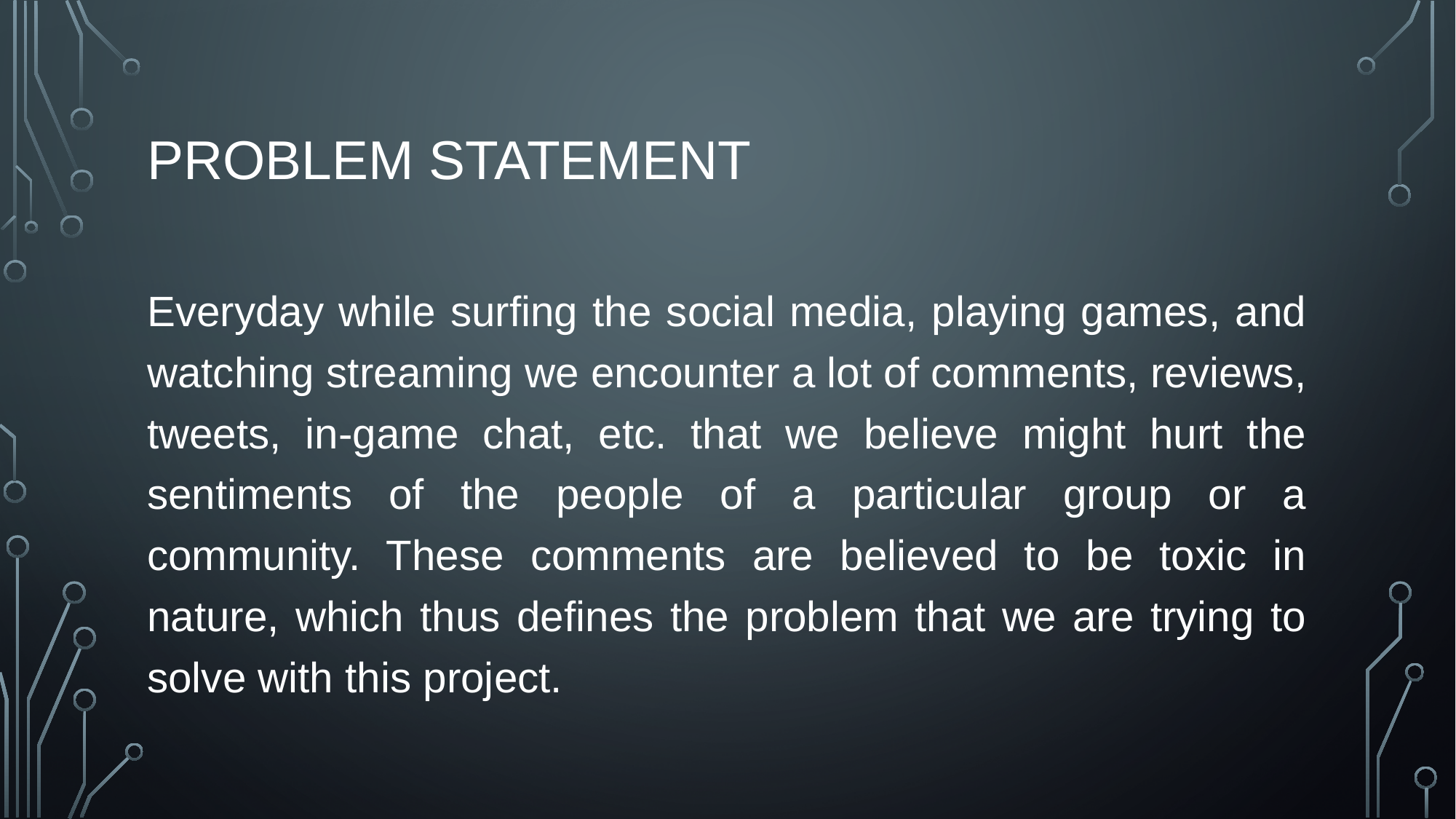

# Problem Statement
Everyday while surfing the social media, playing games, and watching streaming we encounter a lot of comments, reviews, tweets, in-game chat, etc. that we believe might hurt the sentiments of the people of a particular group or a community. These comments are believed to be toxic in nature, which thus defines the problem that we are trying to solve with this project.